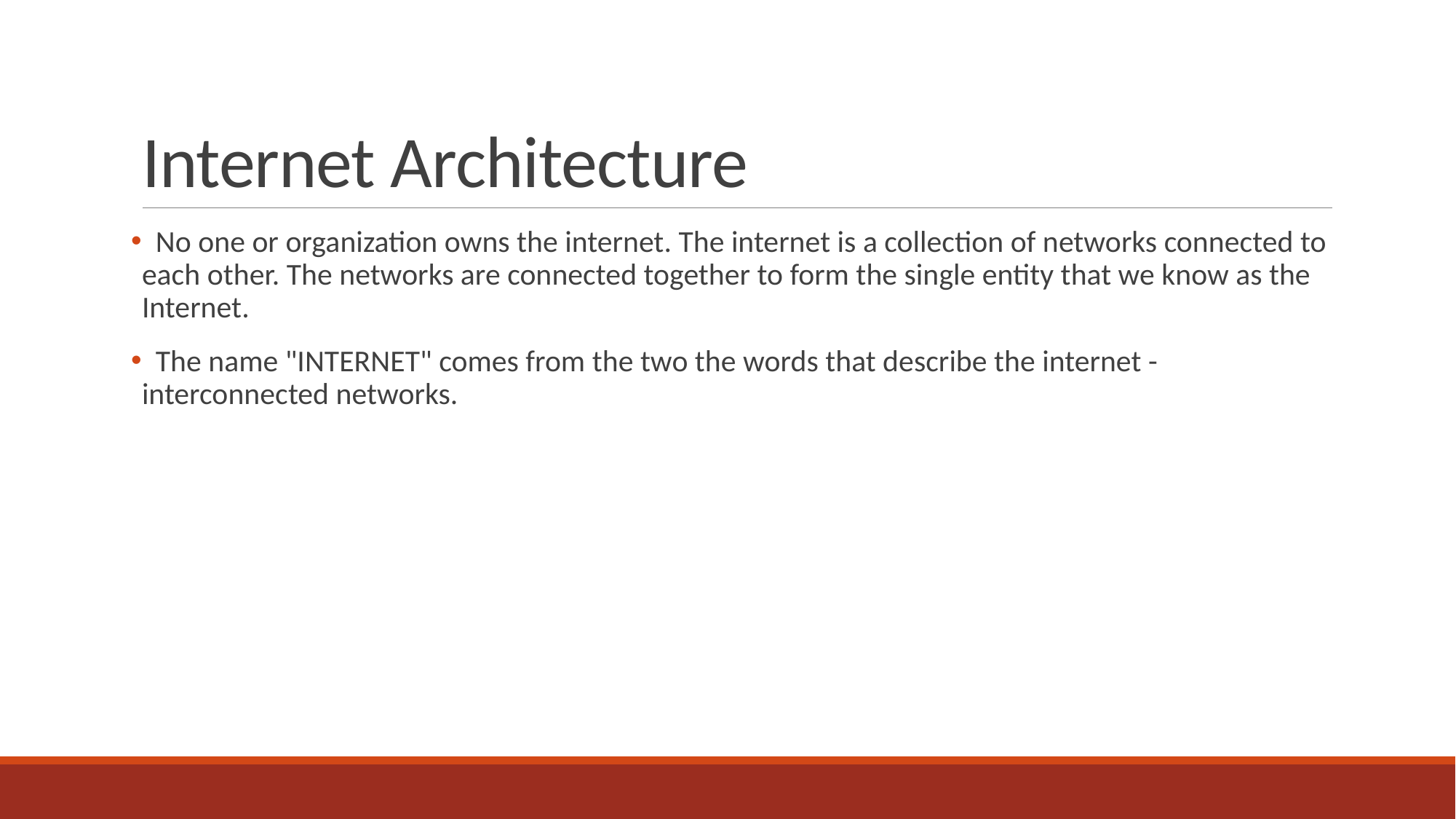

# Internet Architecture
  No one or organization owns the internet. The internet is a collection of networks connected to each other. The networks are connected together to form the single entity that we know as the Internet.
  The name "INTERNET" comes from the two the words that describe the internet - interconnected networks.